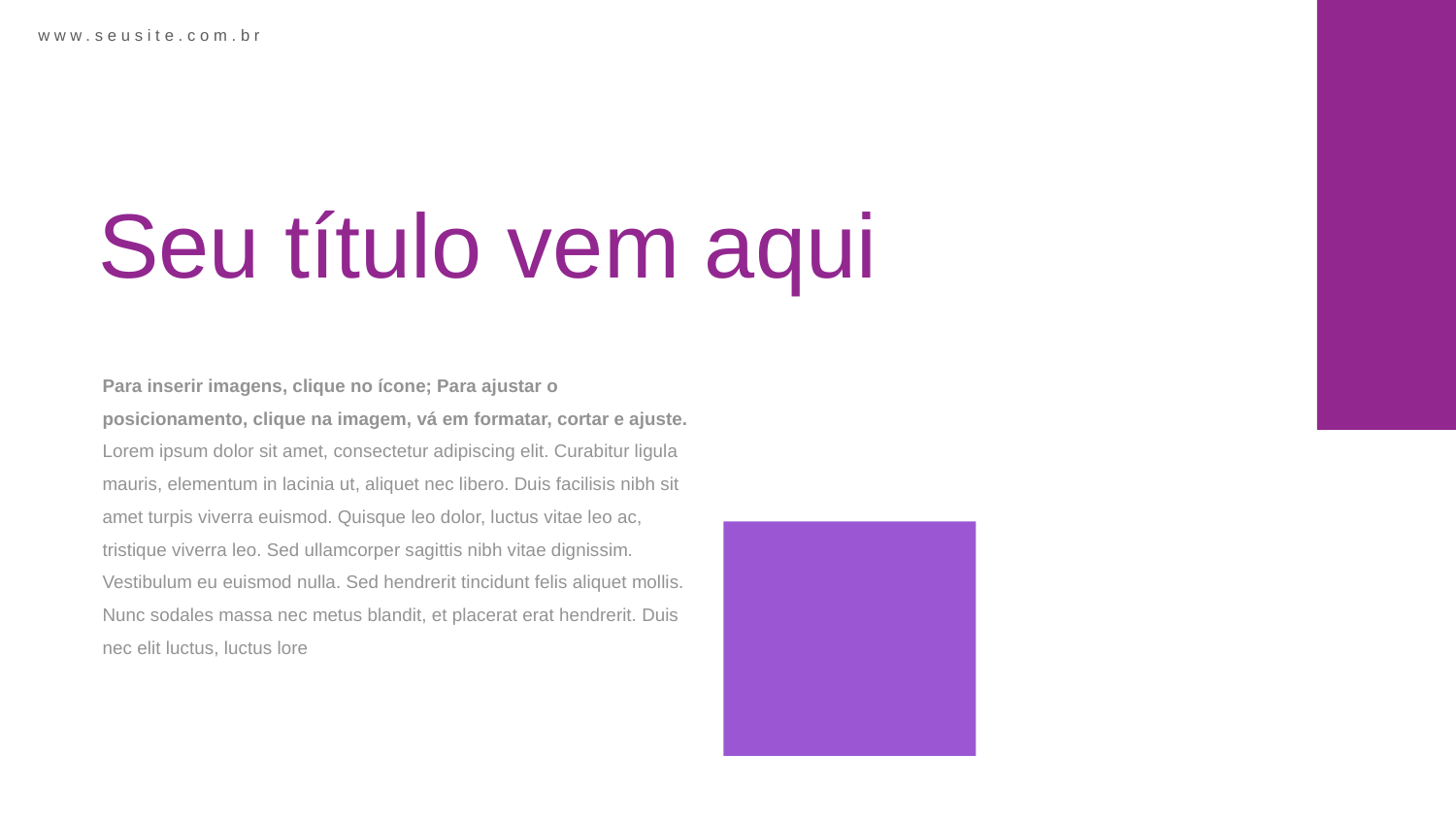

www.seusite.com.br

Seu título vem aqui
Para inserir imagens, clique no ícone; Para ajustar o posicionamento, clique na imagem, vá em formatar, cortar e ajuste.
Lorem ipsum dolor sit amet, consectetur adipiscing elit. Curabitur ligula mauris, elementum in lacinia ut, aliquet nec libero. Duis facilisis nibh sit amet turpis viverra euismod. Quisque leo dolor, luctus vitae leo ac, tristique viverra leo. Sed ullamcorper sagittis nibh vitae dignissim. Vestibulum eu euismod nulla. Sed hendrerit tincidunt felis aliquet mollis. Nunc sodales massa nec metus blandit, et placerat erat hendrerit. Duis nec elit luctus, luctus lore